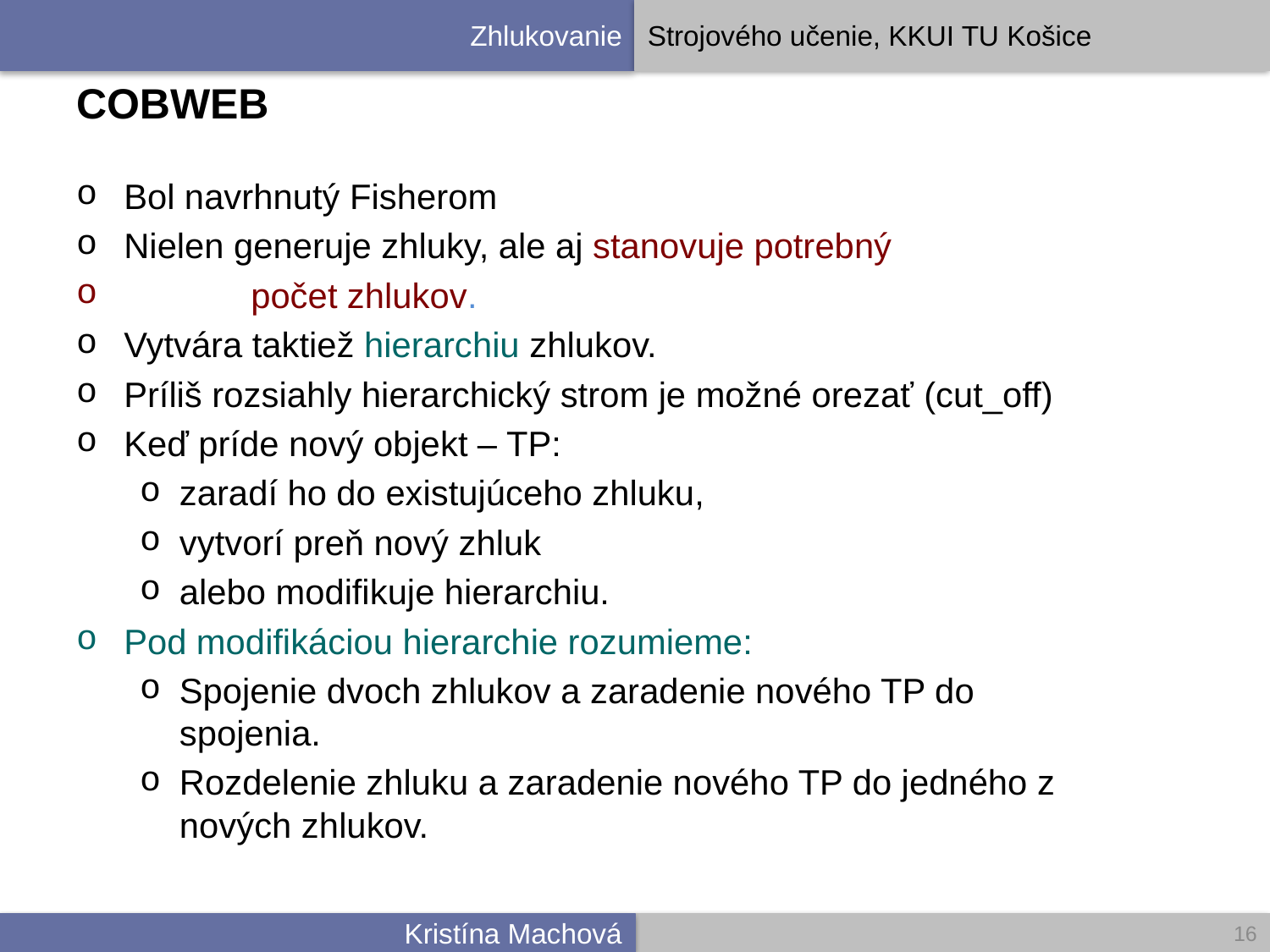

# COBWEB
Bol navrhnutý Fisherom
Nielen generuje zhluky, ale aj stanovuje potrebný
	počet zhlukov.
Vytvára taktiež hierarchiu zhlukov.
Príliš rozsiahly hierarchický strom je možné orezať (cut_off)
Keď príde nový objekt – TP:
zaradí ho do existujúceho zhluku,
vytvorí preň nový zhluk
alebo modifikuje hierarchiu.
Pod modifikáciou hierarchie rozumieme:
Spojenie dvoch zhlukov a zaradenie nového TP do spojenia.
Rozdelenie zhluku a zaradenie nového TP do jedného z nových zhlukov.
16